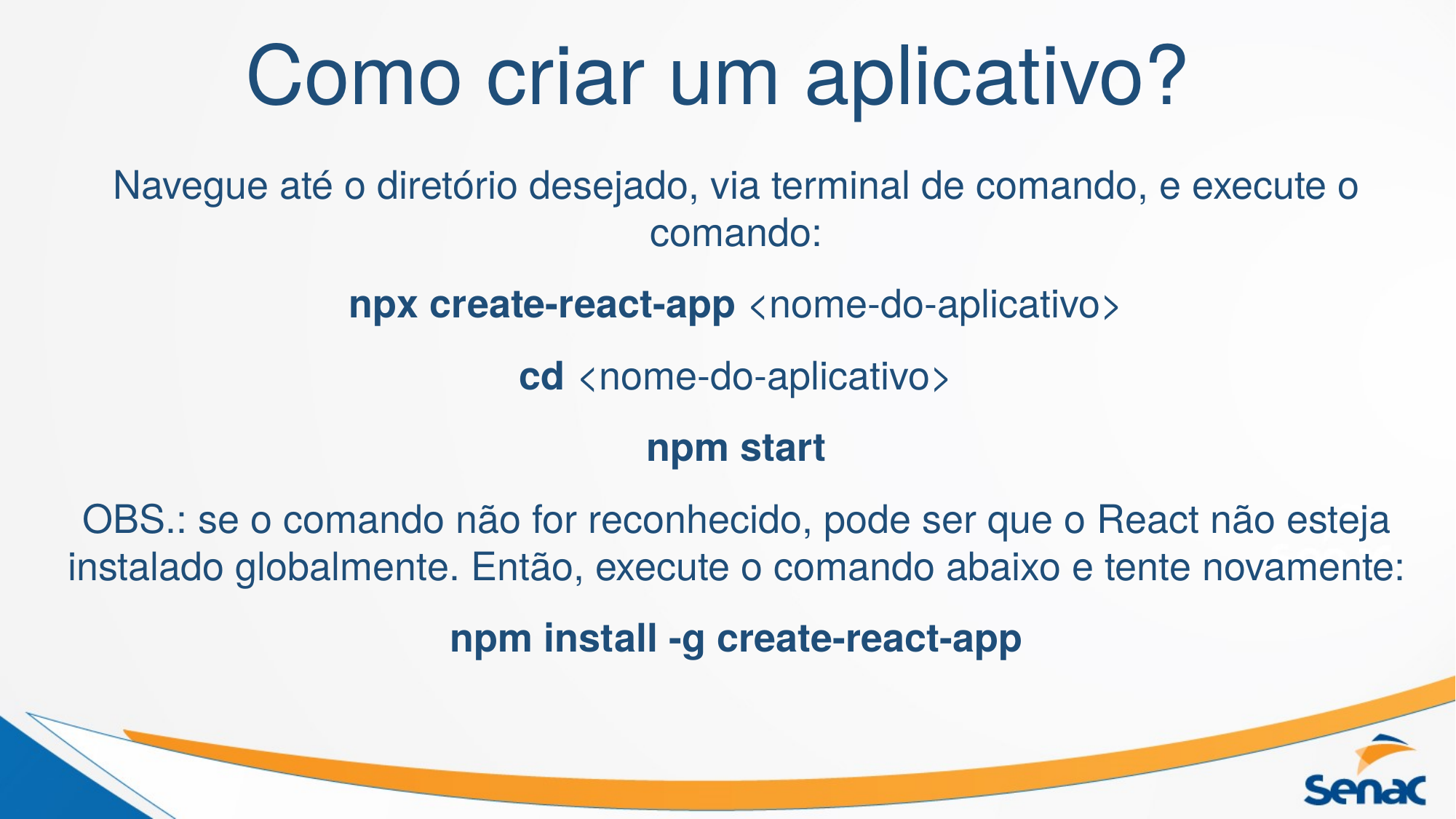

# Como criar um aplicativo?
Navegue até o diretório desejado, via terminal de comando, e execute o comando:
npx create-react-app <nome-do-aplicativo>
cd <nome-do-aplicativo>
npm start
OBS.: se o comando não for reconhecido, pode ser que o React não esteja instalado globalmente. Então, execute o comando abaixo e tente novamente:
npm install -g create-react-app